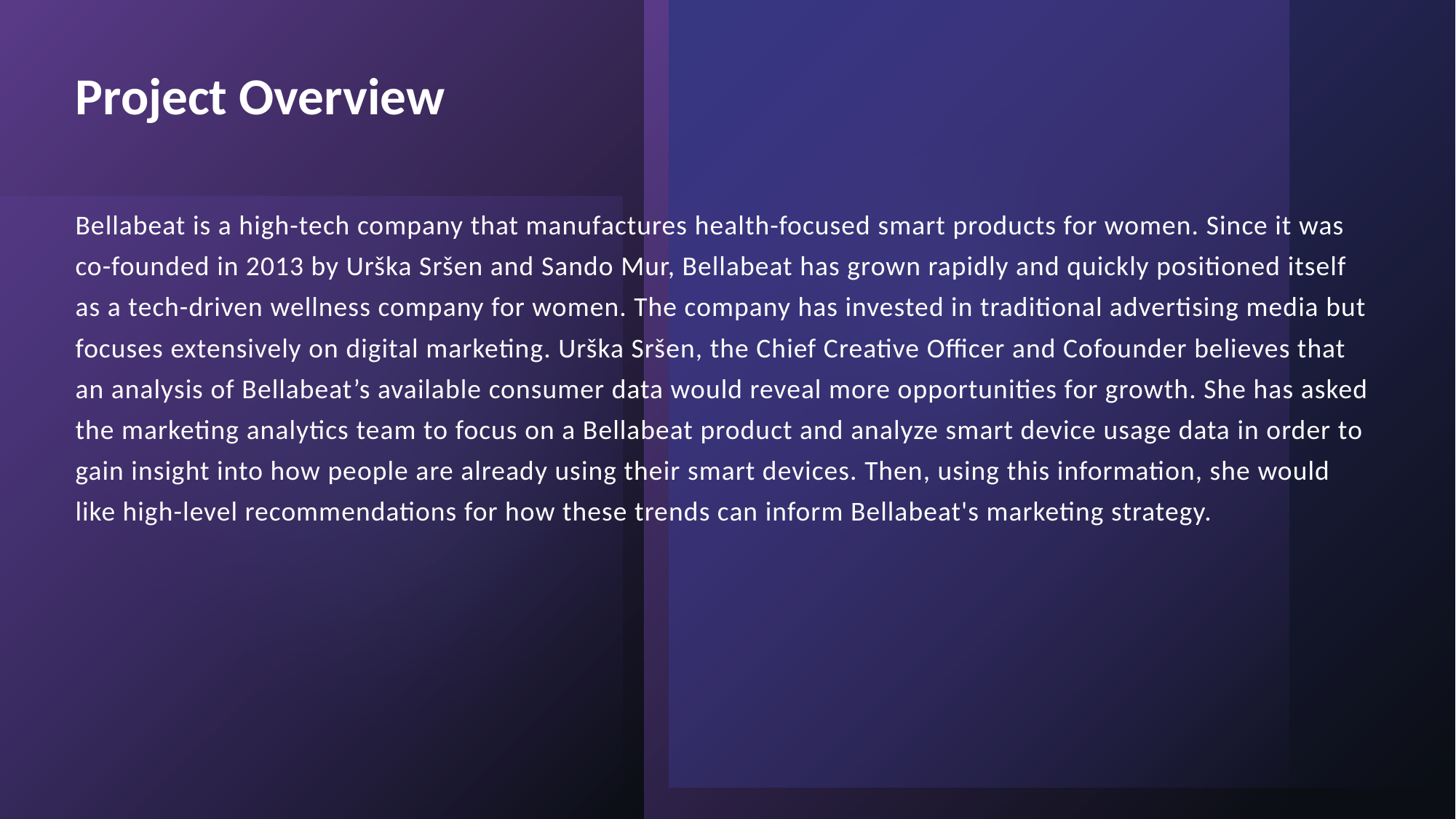

# Project Overview
Bellabeat is a high-tech company that manufactures health-focused smart products for women. Since it was co-founded in 2013 by Urška Sršen and Sando Mur, Bellabeat has grown rapidly and quickly positioned itself as a tech-driven wellness company for women. The company has invested in traditional advertising media but focuses extensively on digital marketing. Urška Sršen, the Chief Creative Officer and Cofounder believes that an analysis of Bellabeat’s available consumer data would reveal more opportunities for growth. She has asked the marketing analytics team to focus on a Bellabeat product and analyze smart device usage data in order to gain insight into how people are already using their smart devices. Then, using this information, she would like high-level recommendations for how these trends can inform Bellabeat's marketing strategy.